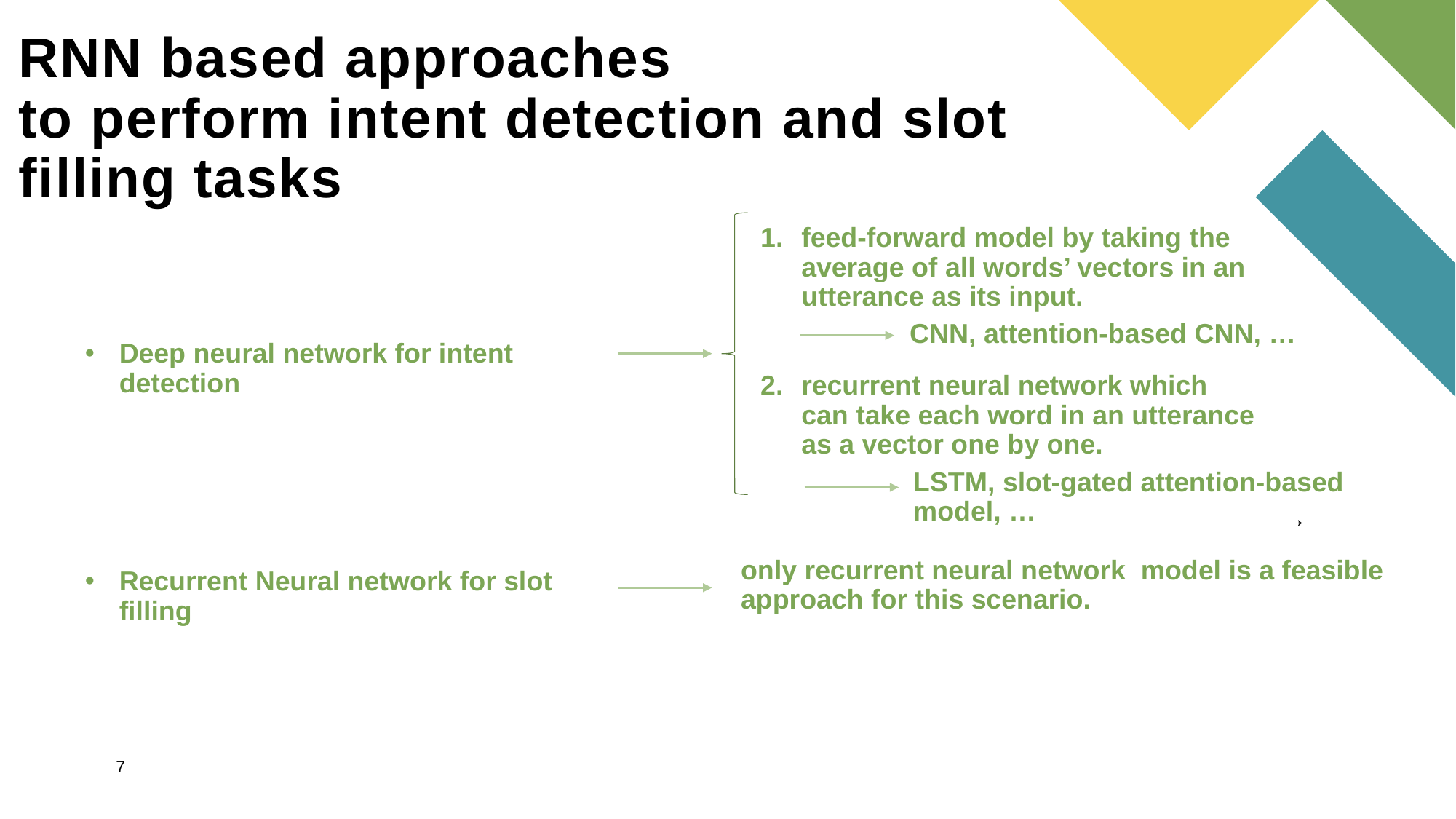

# RNN based approaches to perform intent detection and slot filling tasks

feed-forward model by taking the average of all words’ vectors in an utterance as its input.

recurrent neural network which can take each word in an utterance as a vector one by one.

CNN, attention-based CNN, …
04. Similarity score & threshold
Deep neural network for intent detection

BoW, Word2Vec, GloVe, FastText, Transformer,...
Jaccard, WMD, Euclidean, Cosine, …
threshold  → similar pairs
02. Sentence embeddings
05. End Notes

LSTM, slot-gated attention-based model, …
Doc2Vec, Sent2Vec, SentenceTransformer
🗸 Transformer based → SentenceTransformer → stsb-mpnet-base-v2 → Cosine similarity
only recurrent neural network  model is a feasible approach for this scenario.
Recurrent Neural network for slot filling
03. Pretrained models
7